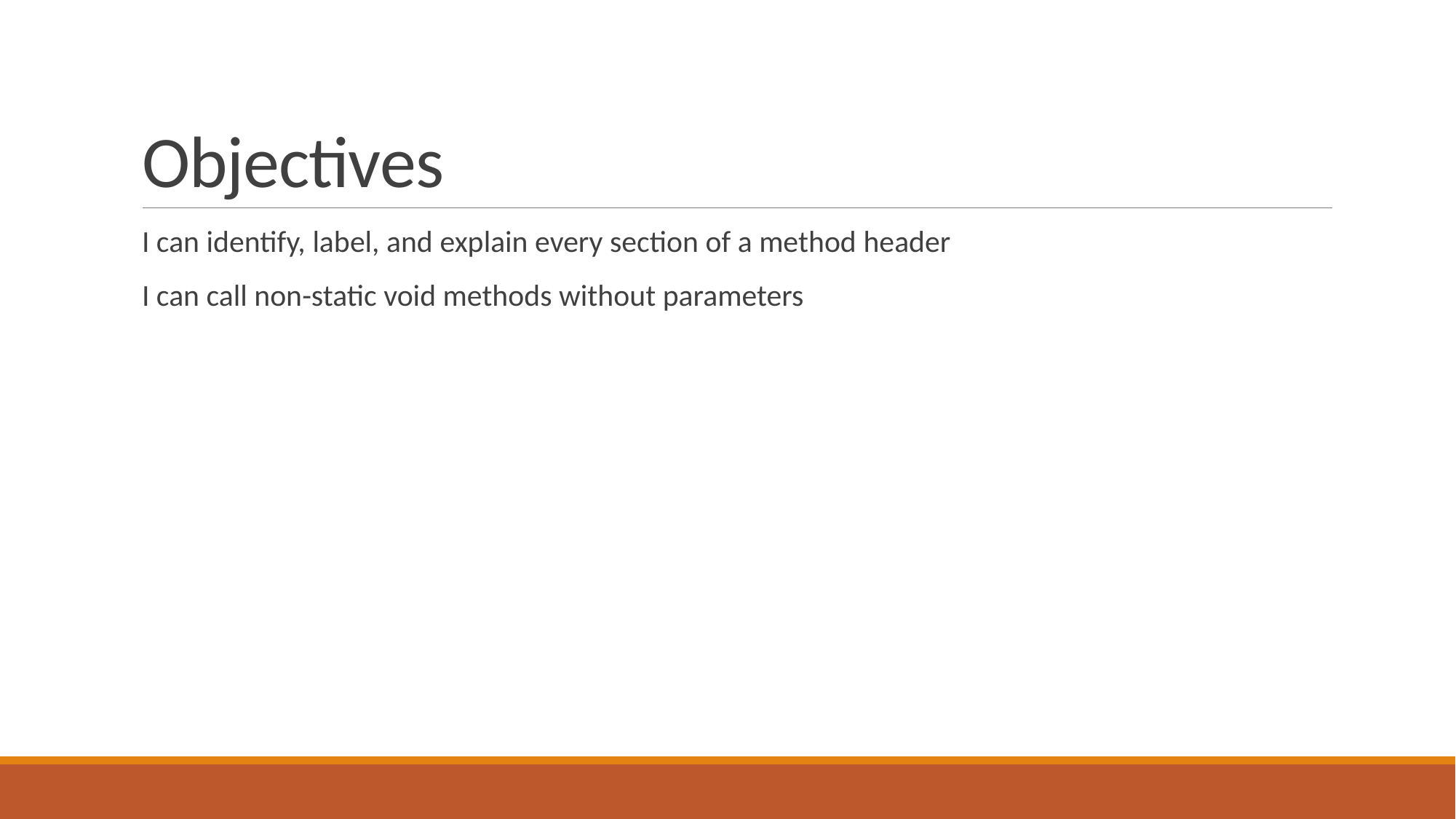

# Objectives
I can identify, label, and explain every section of a method header
I can call non-static void methods without parameters